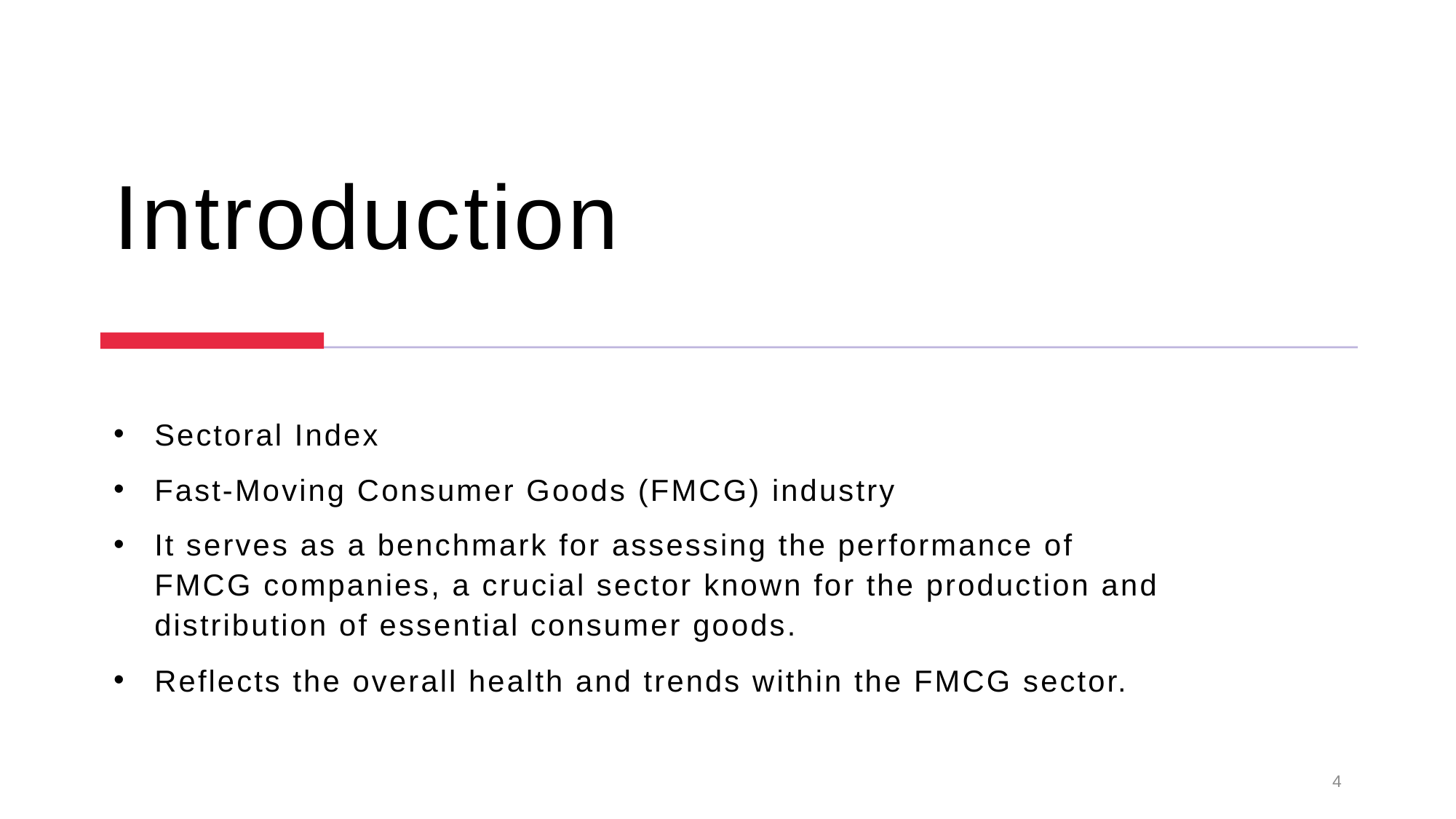

# Introduction

Sectoral Index
Fast-Moving Consumer Goods (FMCG) industry
It serves as a benchmark for assessing the performance of FMCG companies, a crucial sector known for the production and distribution of essential consumer goods.
Reflects the overall health and trends within the FMCG sector.

4